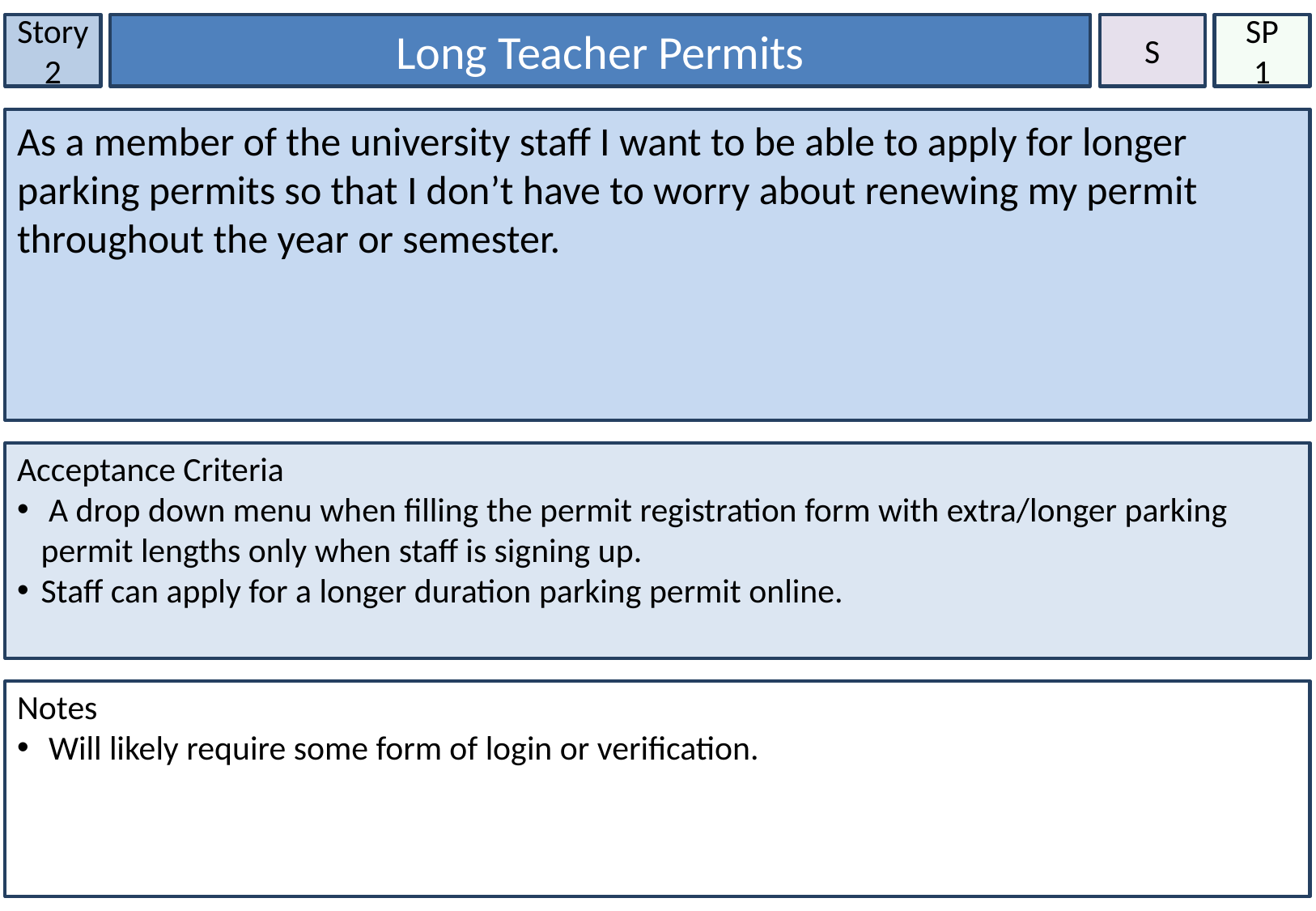

Story 2
Long Teacher Permits
S
SP
1
As a member of the university staff I want to be able to apply for longer parking permits so that I don’t have to worry about renewing my permit throughout the year or semester.

Acceptance Criteria
 A drop down menu when filling the permit registration form with extra/longer parking permit lengths only when staff is signing up.
Staff can apply for a longer duration parking permit online.

Notes
 Will likely require some form of login or verification.